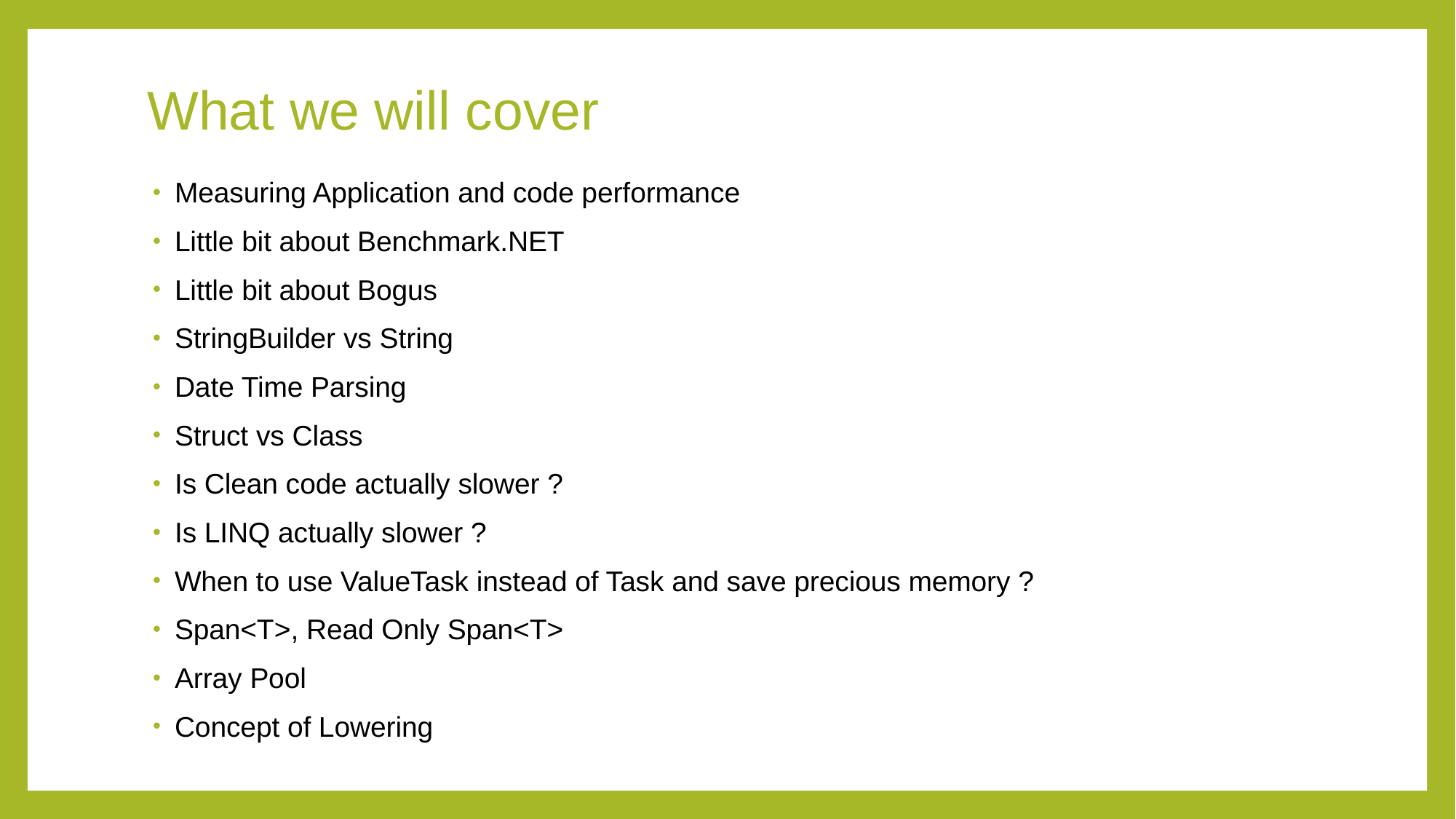

# What we will cover
Measuring Application and code performance
Little bit about Benchmark.NET
Little bit about Bogus
StringBuilder vs String
Date Time Parsing
Struct vs Class
Is Clean code actually slower ?
Is LINQ actually slower ?
When to use ValueTask instead of Task and save precious memory ?
Span<T>, Read Only Span<T>
Array Pool
Concept of Lowering